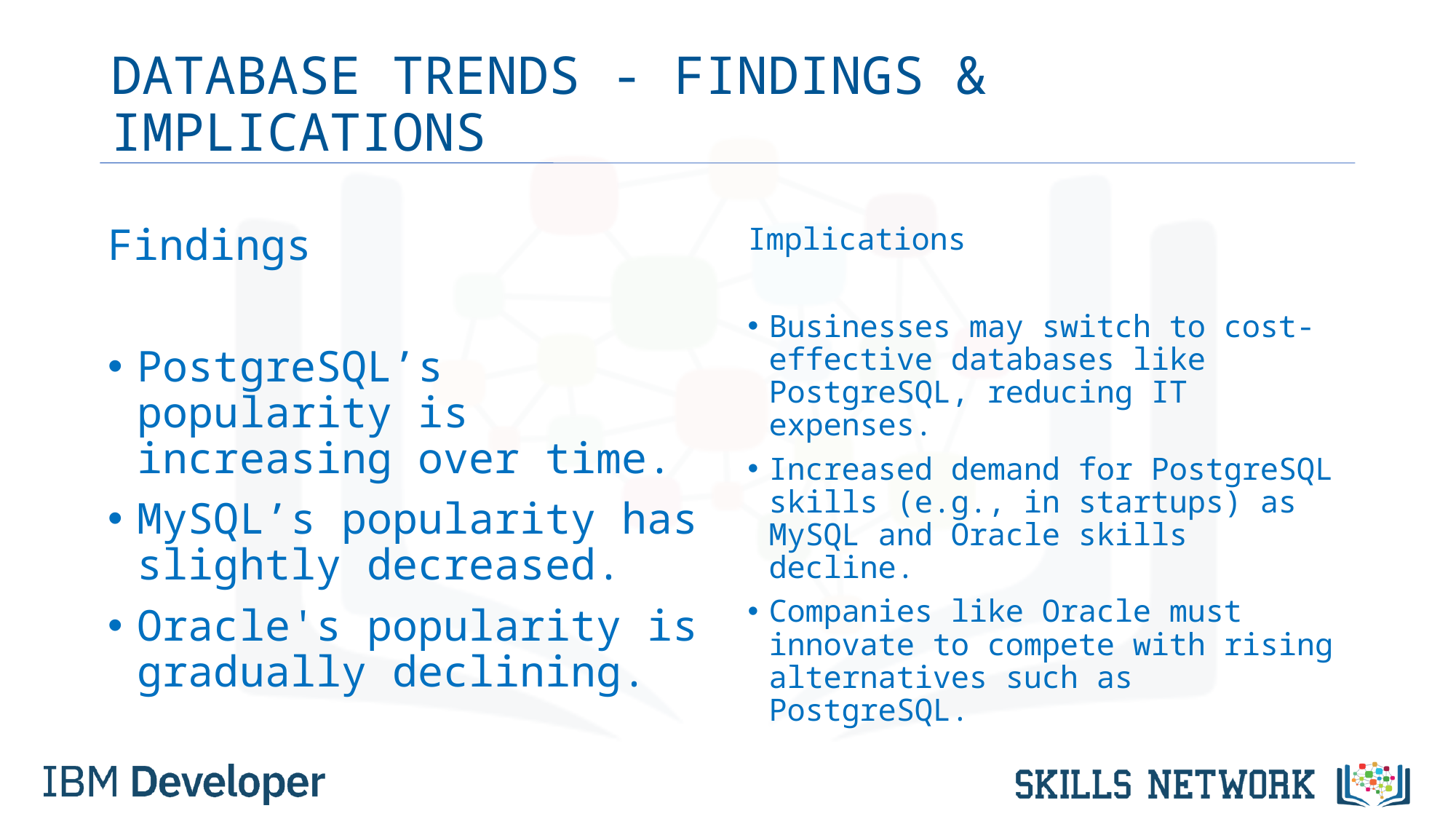

# DATABASE TRENDS - FINDINGS & IMPLICATIONS
Findings

PostgreSQL’s popularity is increasing over time.
MySQL’s popularity has slightly decreased.
Oracle's popularity is gradually declining.
Implications

Businesses may switch to cost-effective databases like PostgreSQL, reducing IT expenses.
Increased demand for PostgreSQL skills (e.g., in startups) as MySQL and Oracle skills decline.
Companies like Oracle must innovate to compete with rising alternatives such as PostgreSQL.